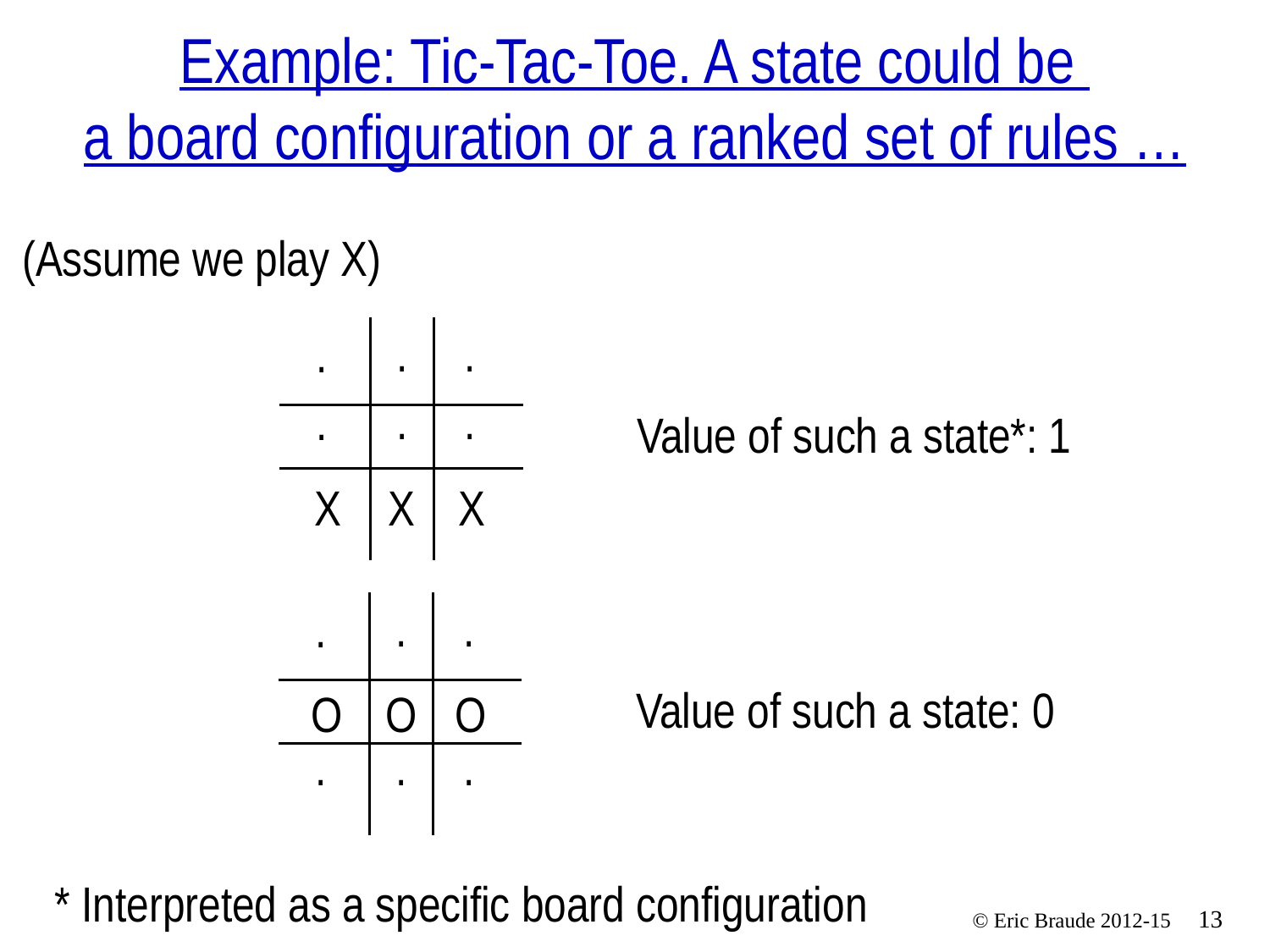

# Example: Tic-Tac-Toe. A state could be a board configuration or a ranked set of rules …
(Assume we play X)
.
.
.
.
.
.
Value of such a state*: 1
X
X
X
.
.
.
Value of such a state: 0
O
O
O
.
.
.
* Interpreted as a specific board configuration